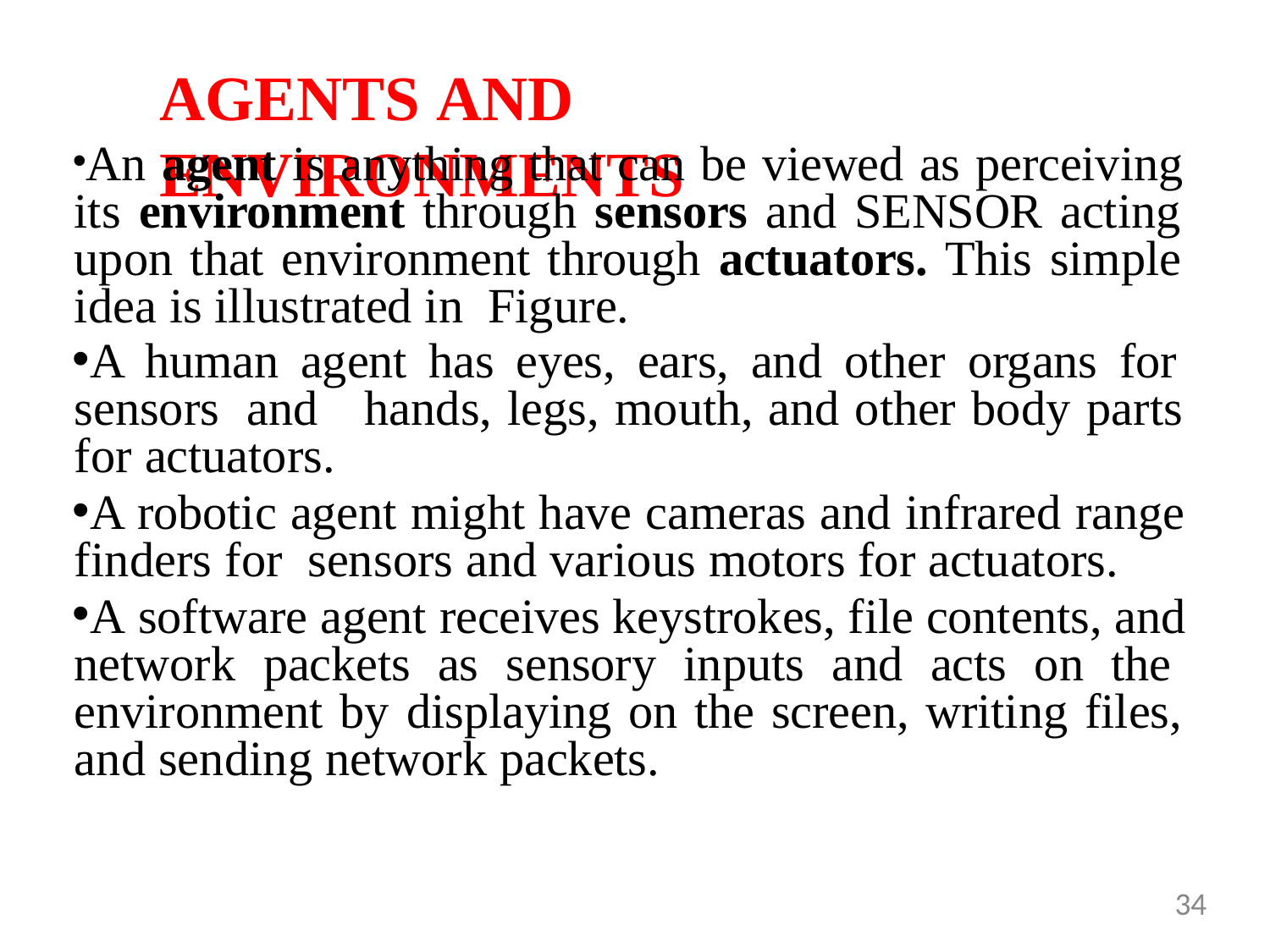

# AGENTS AND ENVIRONMENTS
An agent is anything that can be viewed as perceiving  its environment through sensors and SENSOR acting  upon that environment through actuators. This simple  idea is illustrated in Figure.
A human agent has eyes, ears, and other organs for  sensors and   hands, legs, mouth, and other body parts  for actuators.
A robotic agent might have cameras and infrared range  finders for sensors and various motors for actuators.
A software agent receives keystrokes, file contents, and  network packets as sensory inputs and acts on the  environment by displaying on the screen, writing files,  and sending network packets.
34